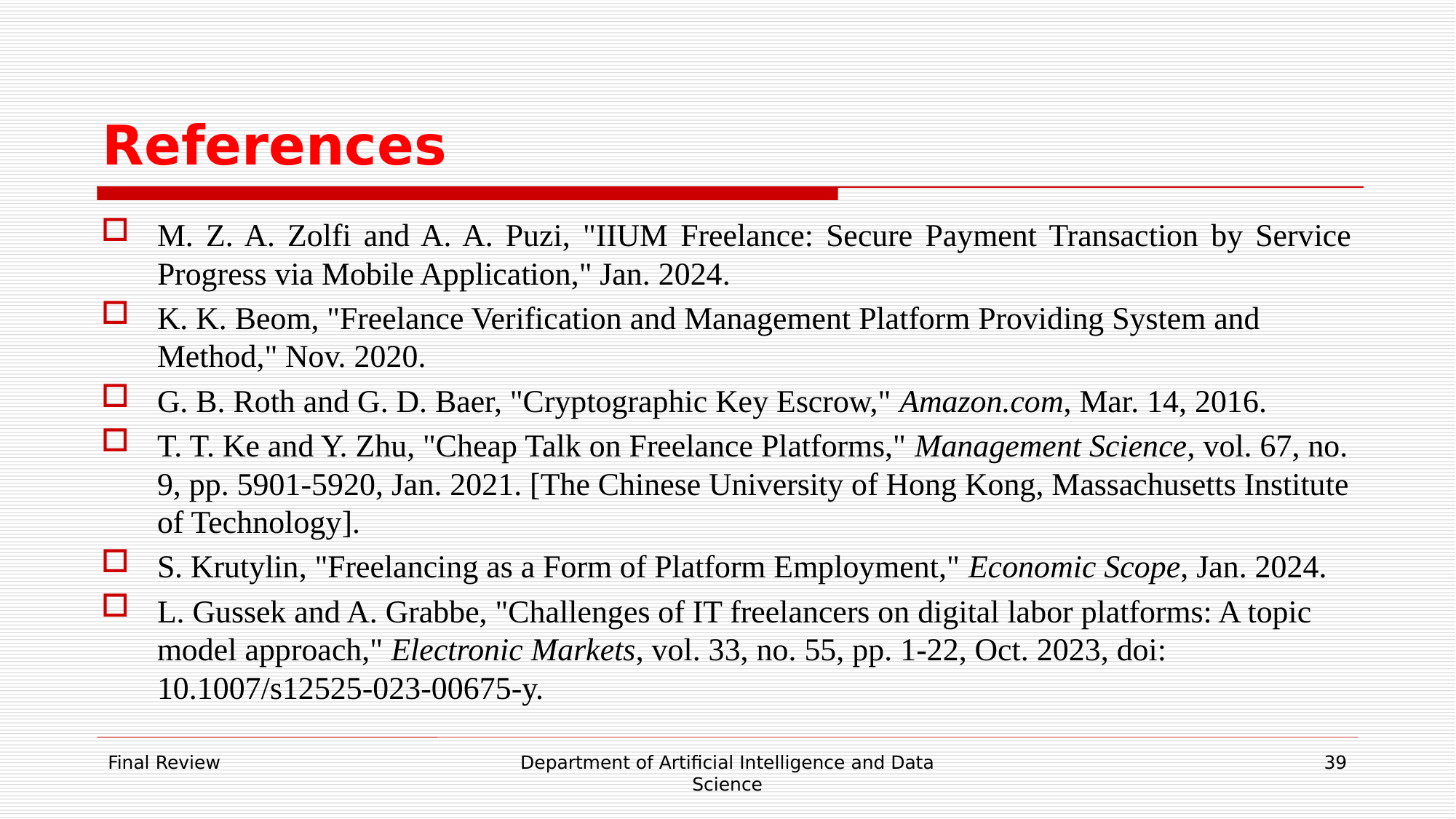

# References
M. Z. A. Zolfi and A. A. Puzi, "IIUM Freelance: Secure Payment Transaction by Service Progress via Mobile Application," Jan. 2024.
K. K. Beom, "Freelance Verification and Management Platform Providing System and Method," Nov. 2020.
G. B. Roth and G. D. Baer, "Cryptographic Key Escrow," Amazon.com, Mar. 14, 2016.
T. T. Ke and Y. Zhu, "Cheap Talk on Freelance Platforms," Management Science, vol. 67, no. 9, pp. 5901-5920, Jan. 2021. [The Chinese University of Hong Kong, Massachusetts Institute of Technology].
S. Krutylin, "Freelancing as a Form of Platform Employment," Economic Scope, Jan. 2024.
L. Gussek and A. Grabbe, "Challenges of IT freelancers on digital labor platforms: A topic model approach," Electronic Markets, vol. 33, no. 55, pp. 1-22, Oct. 2023, doi: 10.1007/s12525-023-00675-y.

Final Review
Department of Artificial Intelligence and Data Science
39